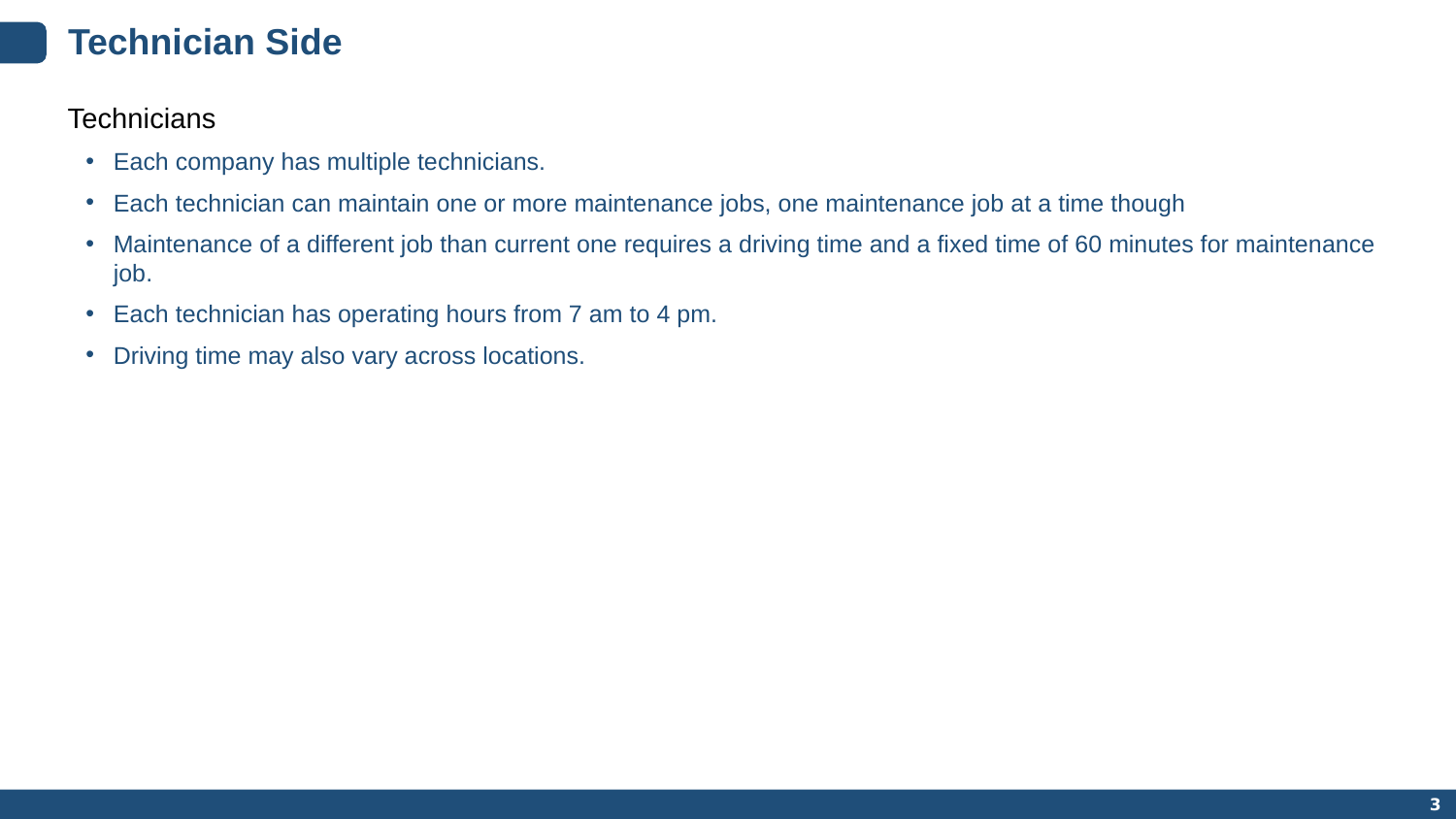

# Technician Side
Technicians
Each company has multiple technicians.
Each technician can maintain one or more maintenance jobs, one maintenance job at a time though
Maintenance of a different job than current one requires a driving time and a fixed time of 60 minutes for maintenance job.
Each technician has operating hours from 7 am to 4 pm.
Driving time may also vary across locations.